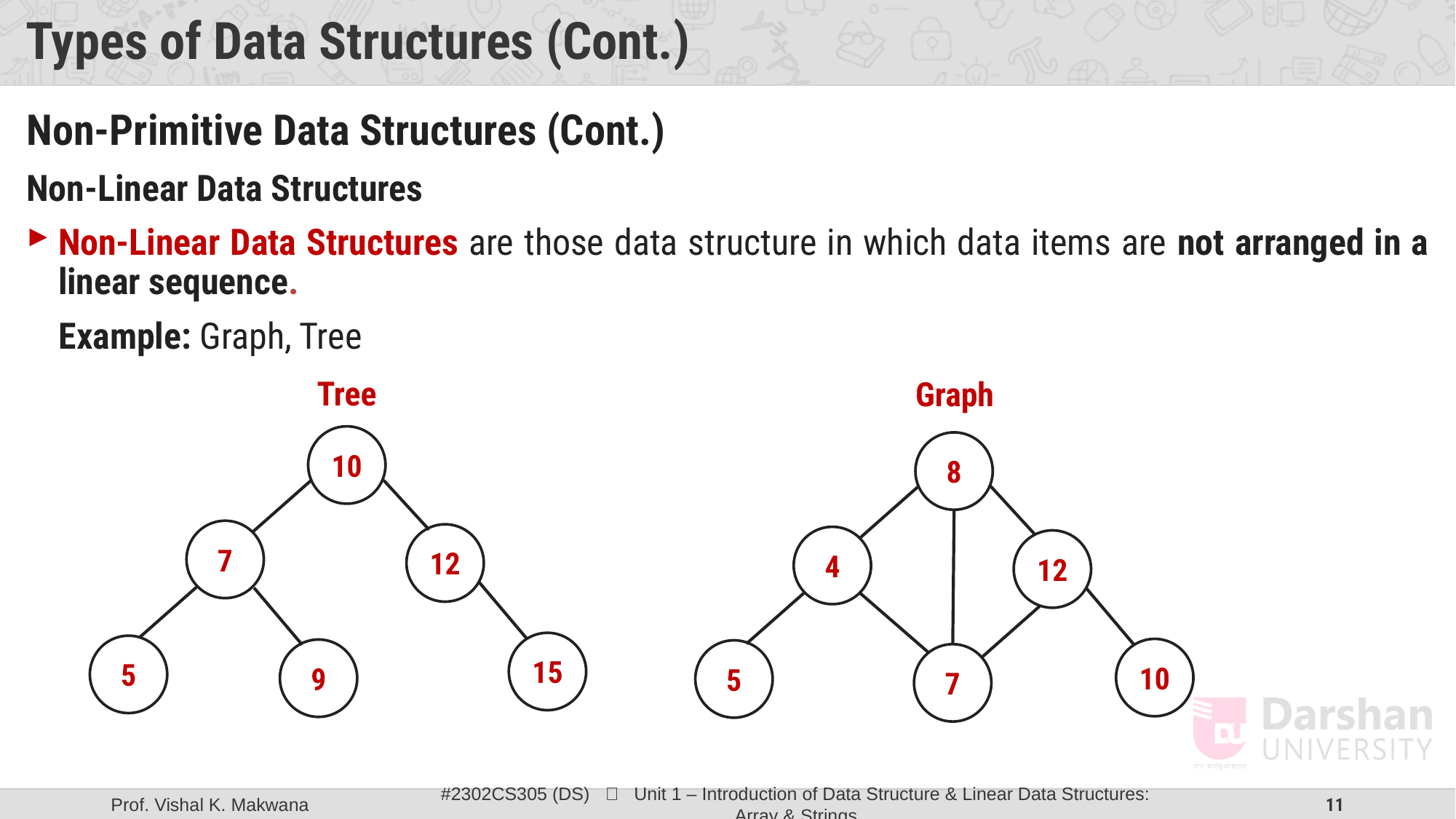

# Types of Data Structures (Cont.)
Non-Primitive Data Structures (Cont.)
Non-Linear Data Structures
Non-Linear Data Structures are those data structure in which data items are not arranged in a linear sequence.
Example: Graph, Tree
Tree
Graph
10
8
7
12
4
12
15
5
10
9
5
7